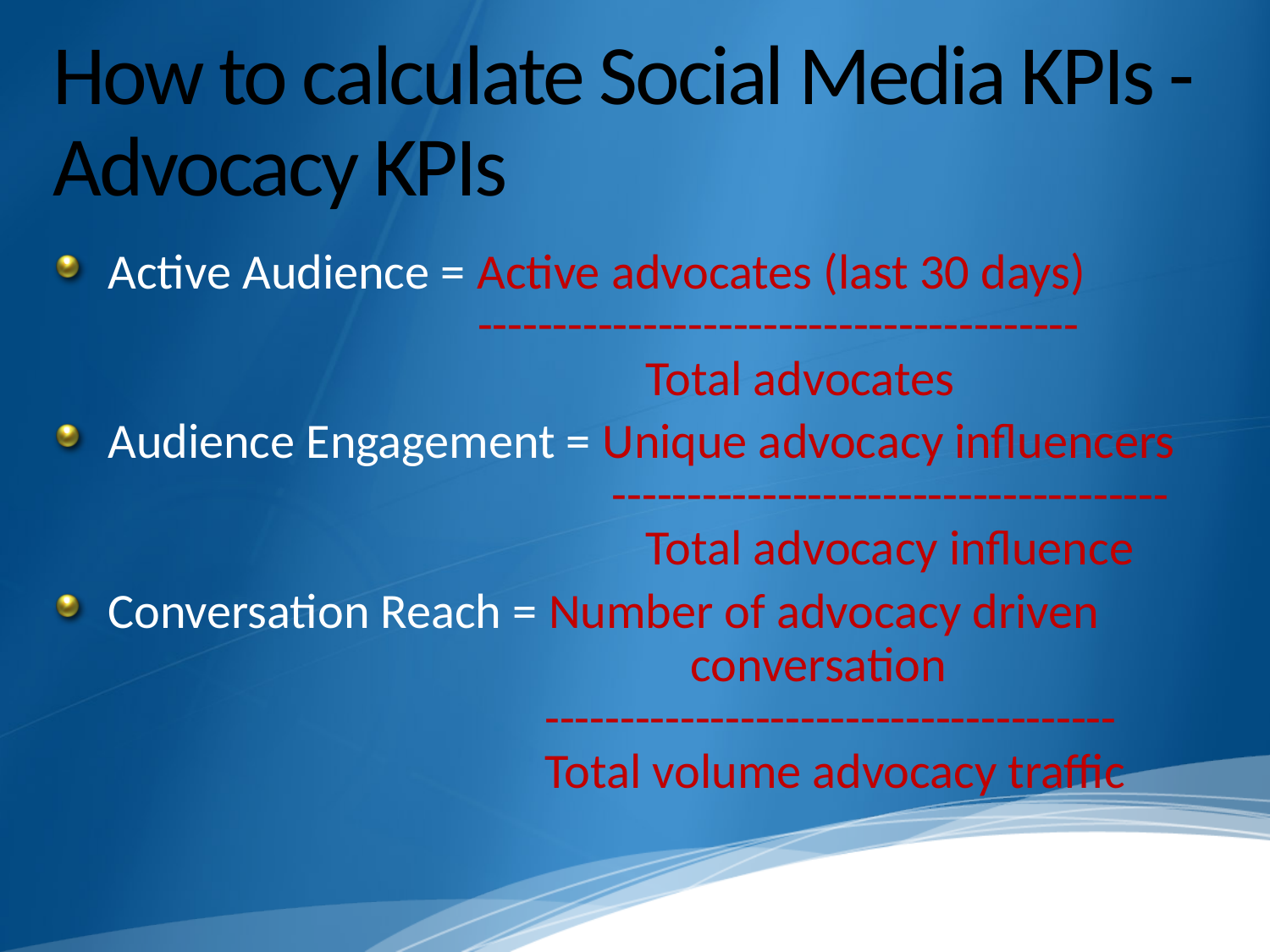

# How to calculate Social Media KPIs - Advocacy KPIs
Active Audience = Active advocates (last 30 days)
                                 ----------------------------------------
                                                Total advocates
Audience Engagement = Unique advocacy influencers
                                             -------------------------------------
                                                Total advocacy influence
Conversation Reach = Number of advocacy driven
                                                    conversation
                                       --------------------------------------
                                       Total volume advocacy traffic